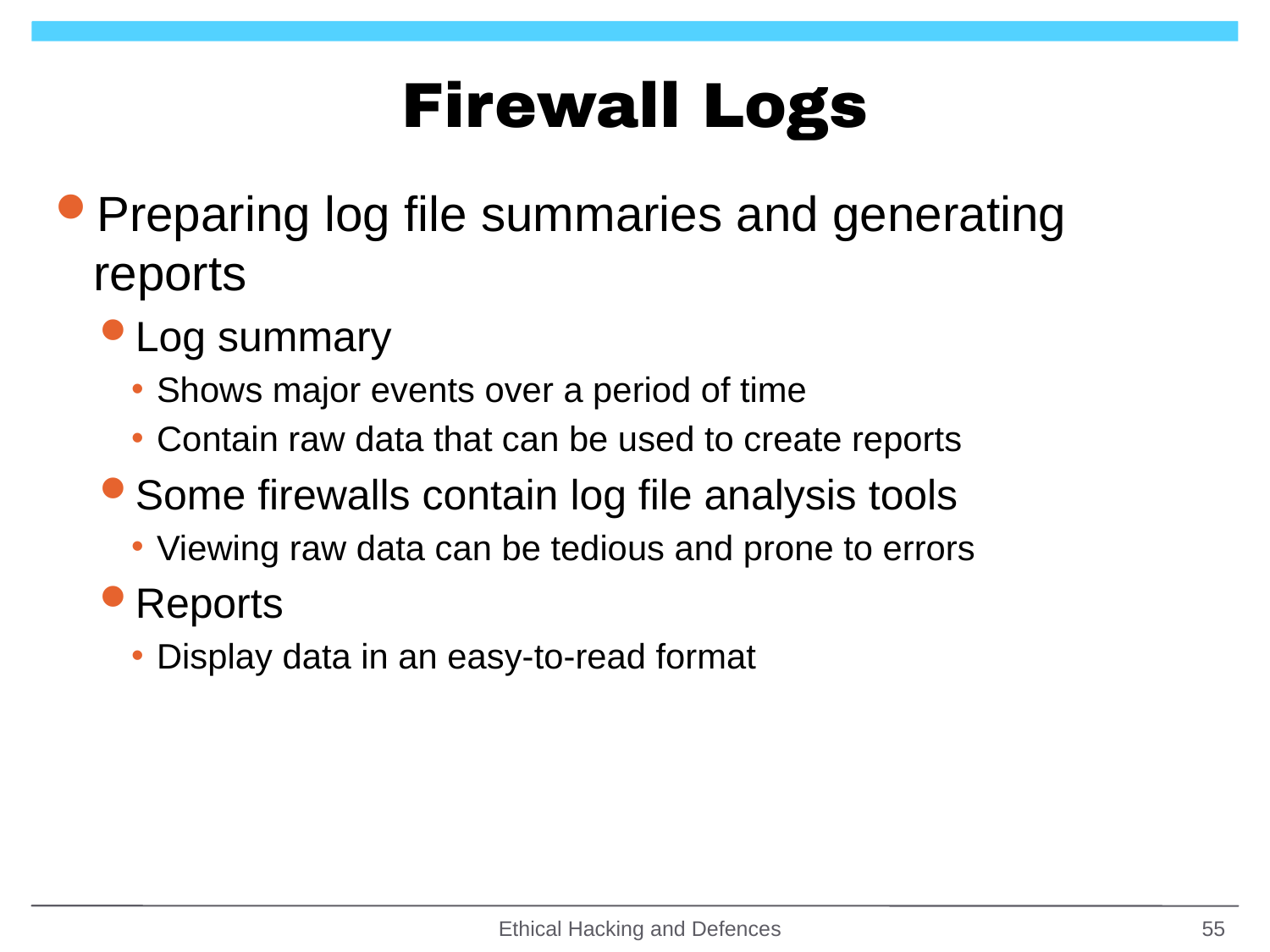

# Firewall Logs
Preparing log file summaries and generating reports
Log summary
Shows major events over a period of time
Contain raw data that can be used to create reports
Some firewalls contain log file analysis tools
Viewing raw data can be tedious and prone to errors
Reports
Display data in an easy-to-read format

Ethical Hacking and Defences
55